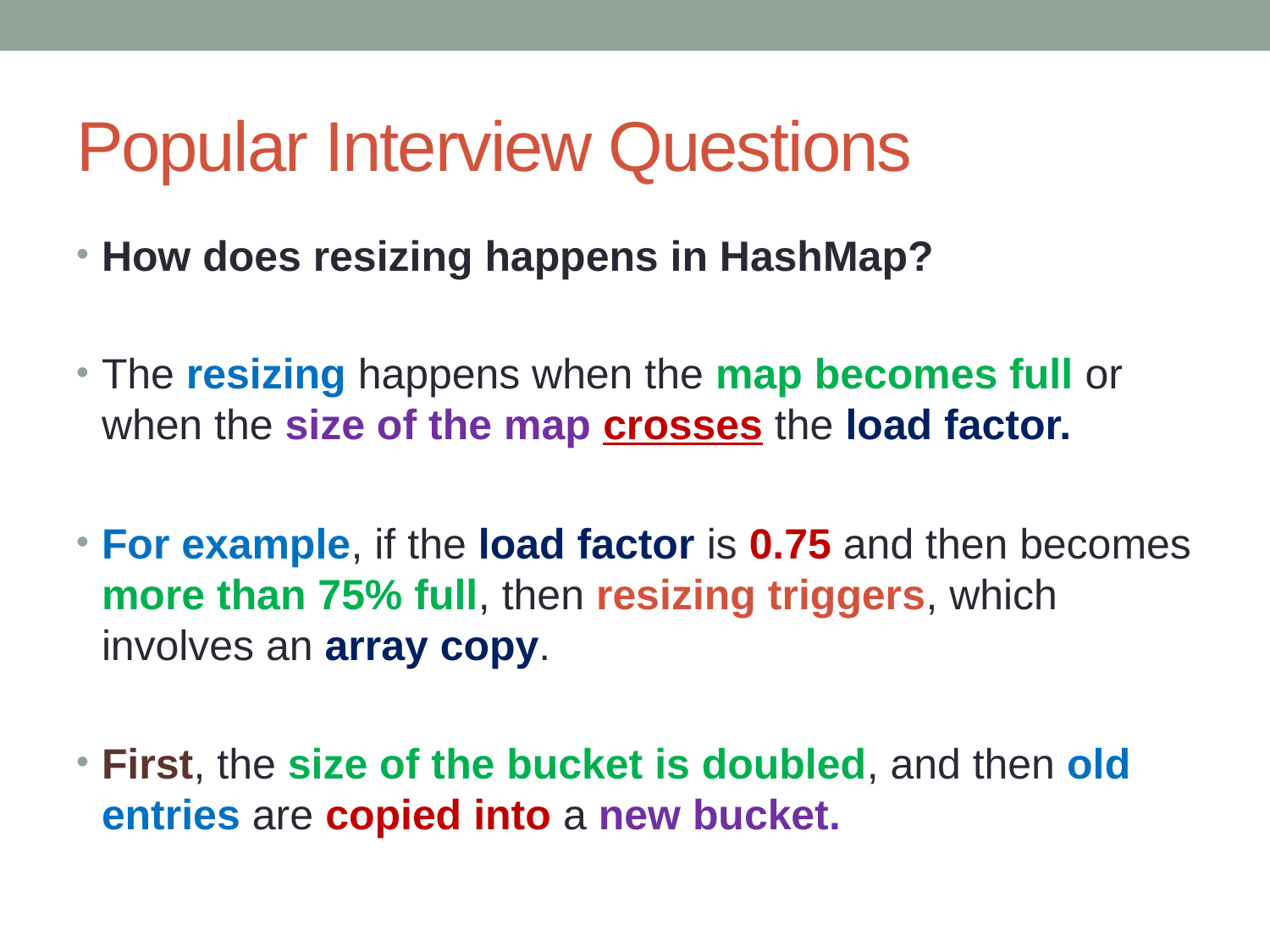

# Popular Interview Questions
How does resizing happens in HashMap?

The resizing happens when the map becomes full or when the size of the map crosses the load factor.

For example, if the load factor is 0.75 and then becomes more than 75% full, then resizing triggers, which involves an array copy.

First, the size of the bucket is doubled, and then old entries are copied into a new bucket.